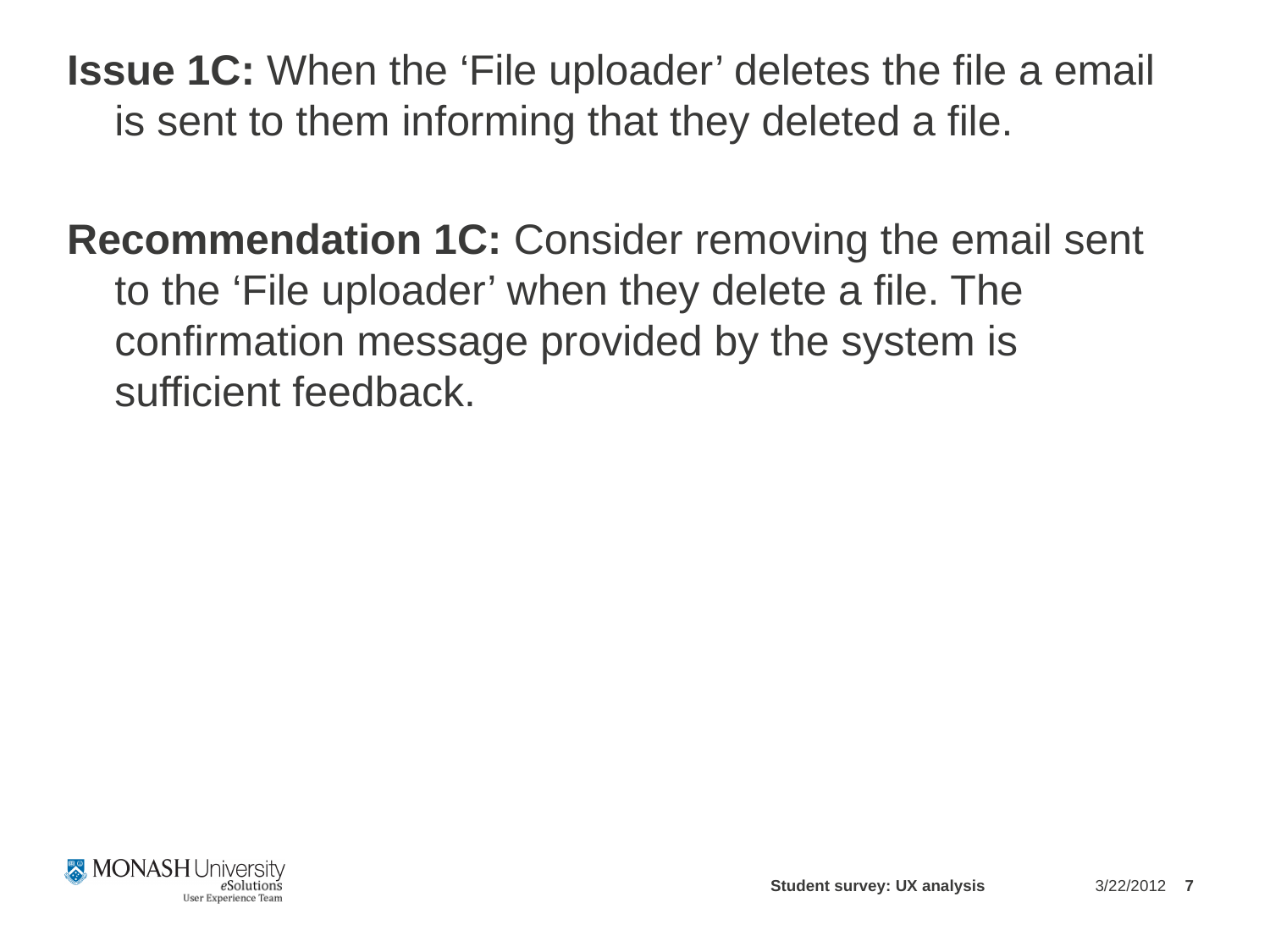

Issue 1C: When the ‘File uploader’ deletes the file a email is sent to them informing that they deleted a file.

Recommendation 1C: Consider removing the email sent to the ‘File uploader’ when they delete a file. The confirmation message provided by the system is sufficient feedback.

Student survey: UX analysis
3/22/2012
7